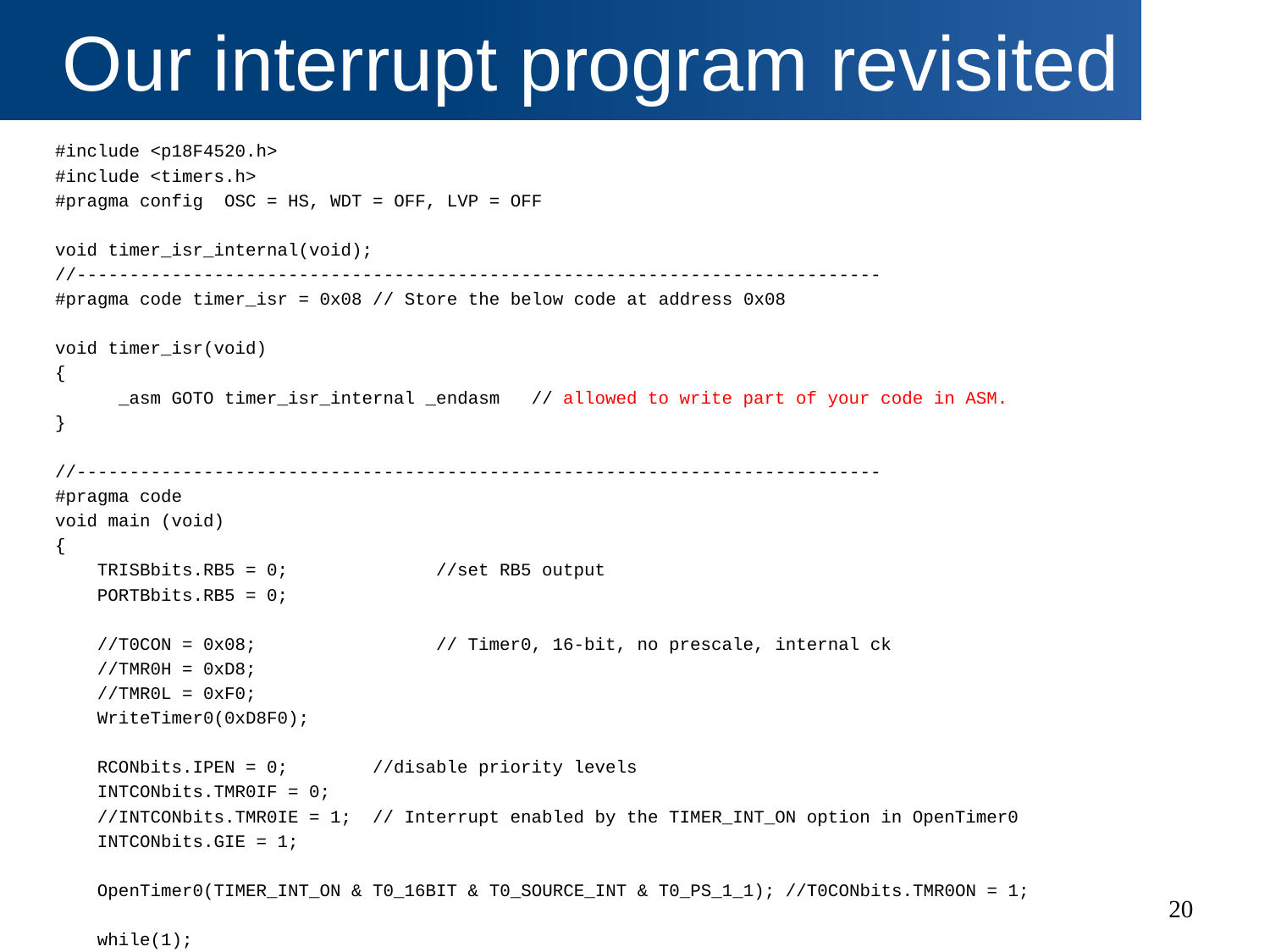

# Our interrupt program revisited
#include <p18F4520.h>
#include <timers.h>
#pragma config  OSC = HS, WDT = OFF, LVP = OFF

void timer_isr_internal(void);
//----------------------------------------------------------------------------
#pragma code timer_isr = 0x08 // Store the below code at address 0x08

void timer_isr(void)
{
	_asm GOTO timer_isr_internal _endasm   // allowed to write part of your code in ASM.
}

//----------------------------------------------------------------------------
#pragma code
void main (void)
{
    TRISBbits.RB5 = 0; 			//set RB5 output
    PORTBbits.RB5 = 0;

    //T0CON = 0x08;			// Timer0, 16-bit, no prescale, internal ck
    //TMR0H = 0xD8;
    //TMR0L = 0xF0;
    WriteTimer0(0xD8F0);

    RCONbits.IPEN = 0;		//disable priority levels
    INTCONbits.TMR0IF = 0;
    //INTCONbits.TMR0IE = 1;	// Interrupt enabled by the TIMER_INT_ON option in OpenTimer0
    INTCONbits.GIE = 1;

    OpenTimer0(TIMER_INT_ON & T0_16BIT & T0_SOURCE_INT & T0_PS_1_1); //T0CONbits.TMR0ON = 1;

    while(1);
}
20